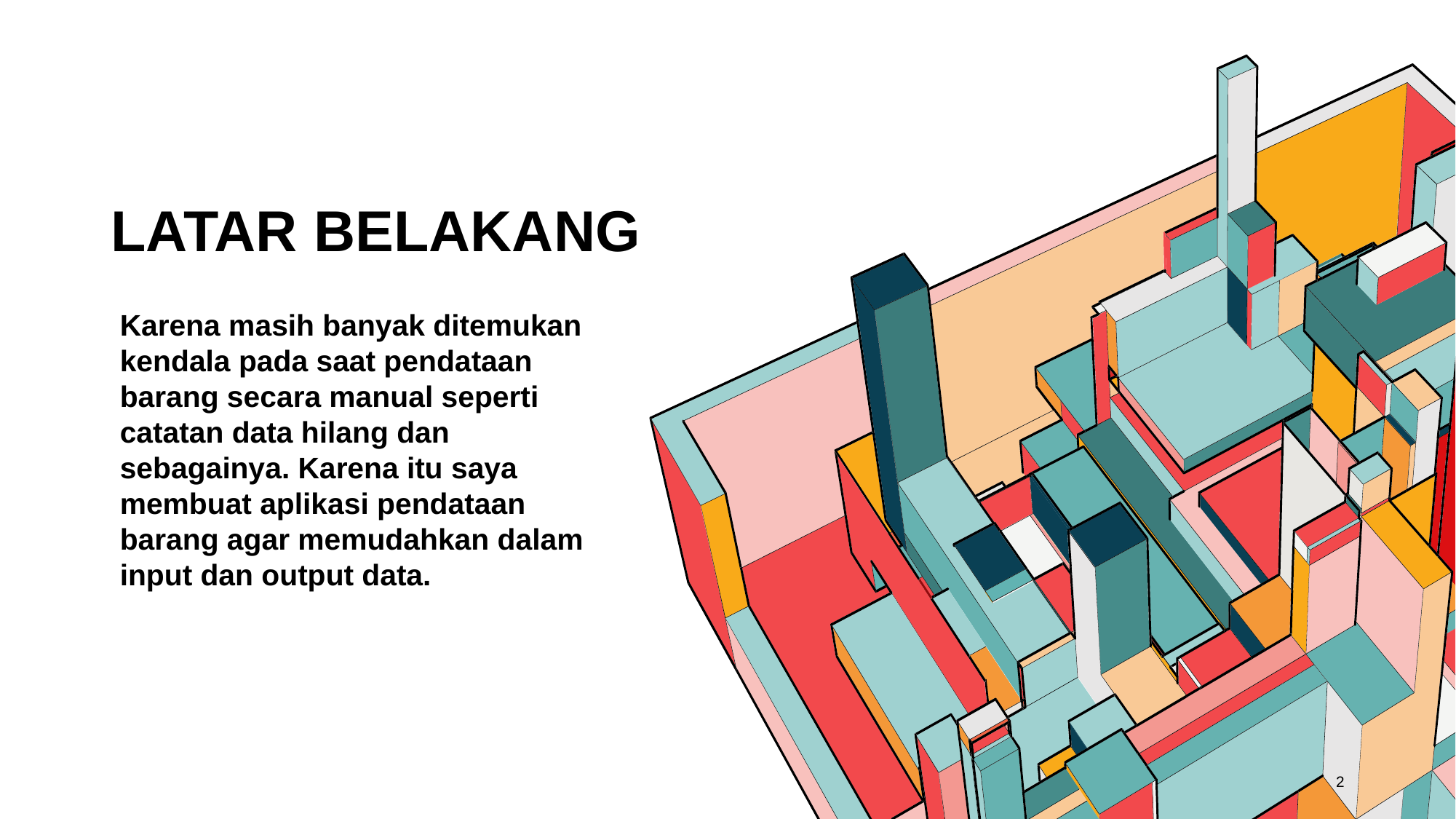

# Latar belakang
Karena masih banyak ditemukan kendala pada saat pendataan barang secara manual seperti catatan data hilang dan sebagainya. Karena itu saya membuat aplikasi pendataan barang agar memudahkan dalam input dan output data.
2